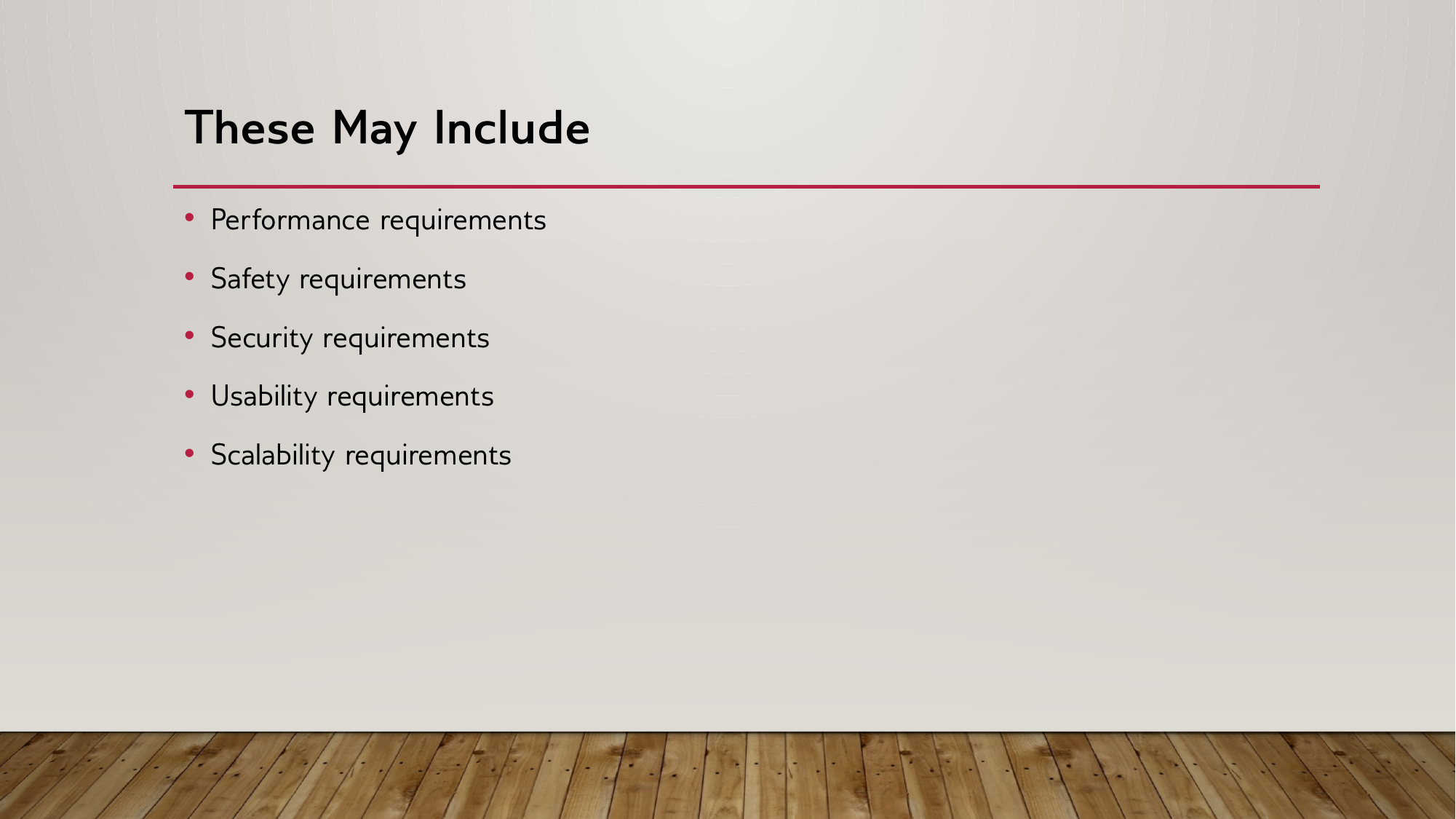

# These May Include
Performance requirements
Safety requirements
Security requirements
Usability requirements
Scalability requirements